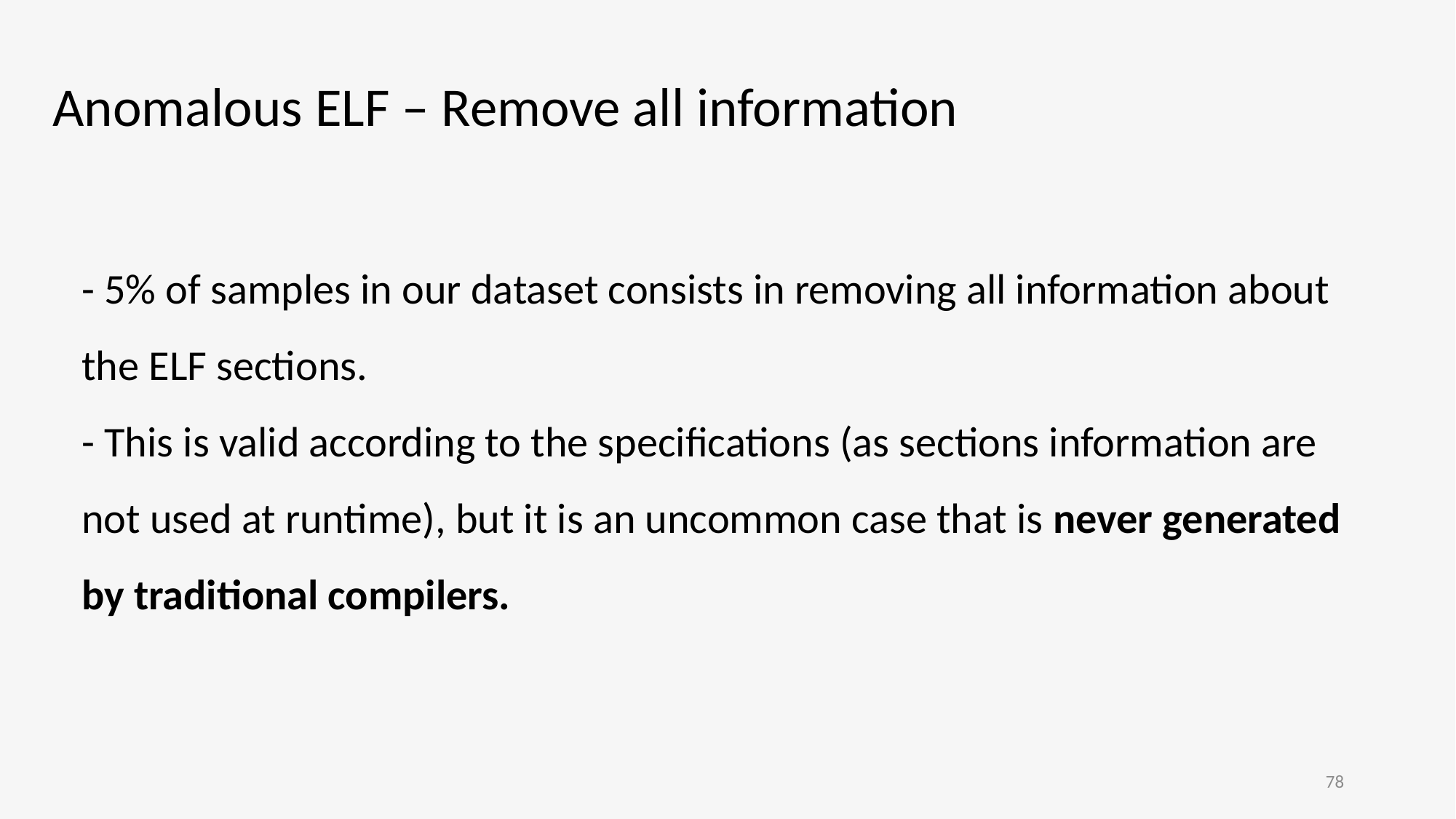

# Anomalous ELF – Remove all information
- 5% of samples in our dataset consists in removing all information about the ELF sections.
- This is valid according to the specifications (as sections information are not used at runtime), but it is an uncommon case that is never generated by traditional compilers.
78